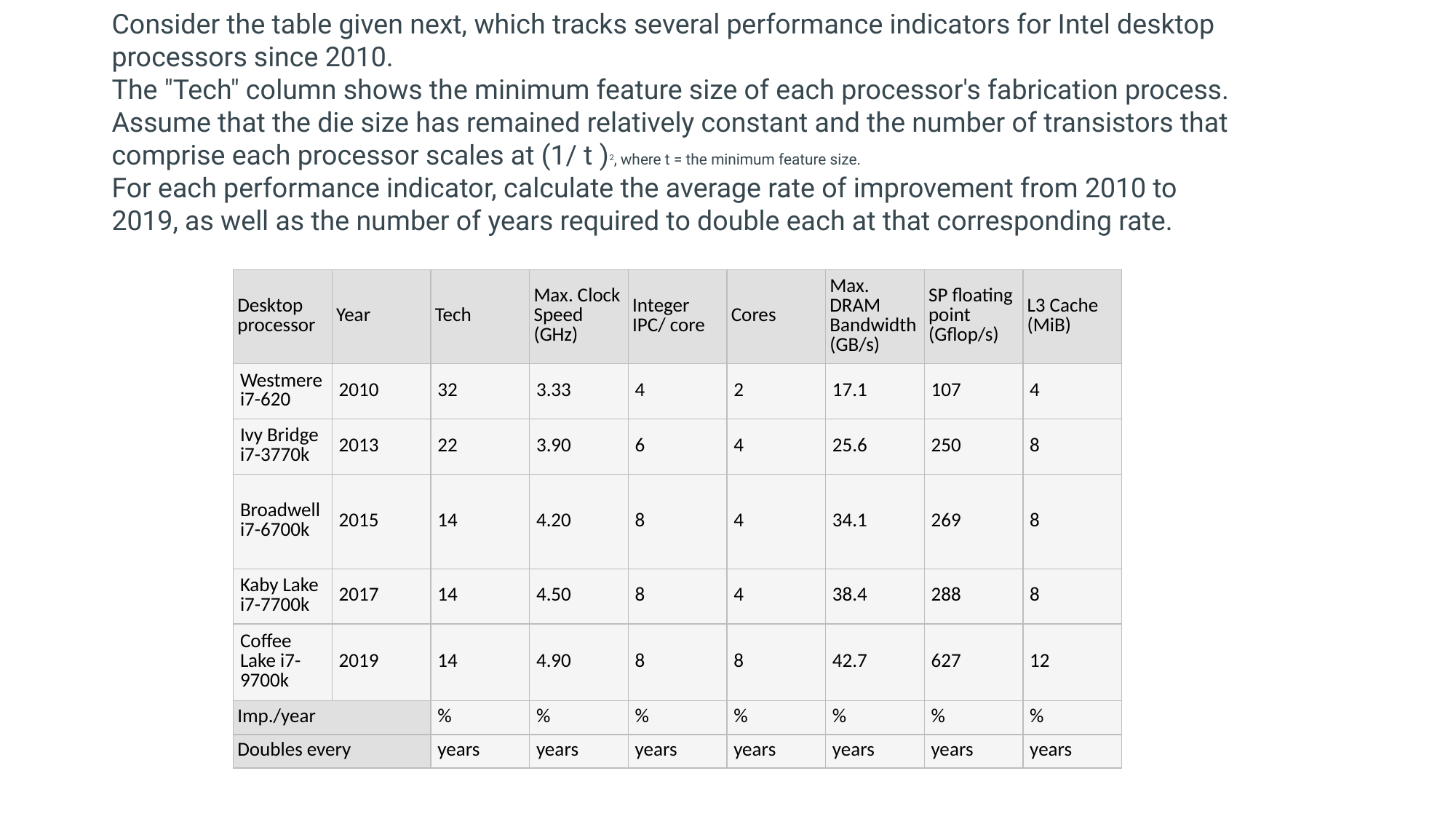

# Consider the table given next, which tracks several performance indicators for Intel desktop processors since 2010.
The "Tech" column shows the minimum feature size of each processor's fabrication process. Assume that the die size has remained relatively constant and the number of transistors that comprise each processor scales at (1/ t )2, where t = the minimum feature size.
For each performance indicator, calculate the average rate of improvement from 2010 to 2019, as well as the number of years required to double each at that corresponding rate.

| Desktop processor | Year | Tech | Max. Clock Speed (GHz) | Integer IPC/ core | Cores | Max. DRAM Bandwidth (GB/s) | SP floating point (Gflop/s) | L3 Cache (MiB) |
| --- | --- | --- | --- | --- | --- | --- | --- | --- |
| Westmere i7-620 | 2010 | 32 | 3.33 | 4 | 2 | 17.1 | 107 | 4 |
| Ivy Bridge i7-3770k | 2013 | 22 | 3.90 | 6 | 4 | 25.6 | 250 | 8 |
| Broadwell i7-6700k | 2015 | 14 | 4.20 | 8 | 4 | 34.1 | 269 | 8 |
| Kaby Lake i7-7700k | 2017 | 14 | 4.50 | 8 | 4 | 38.4 | 288 | 8 |
| Coffee Lake i7-9700k | 2019 | 14 | 4.90 | 8 | 8 | 42.7 | 627 | 12 |
| Imp./year |  | % | % | % | % | % | % | % |
| Doubles every |  | years | years | years | years | years | years | years |